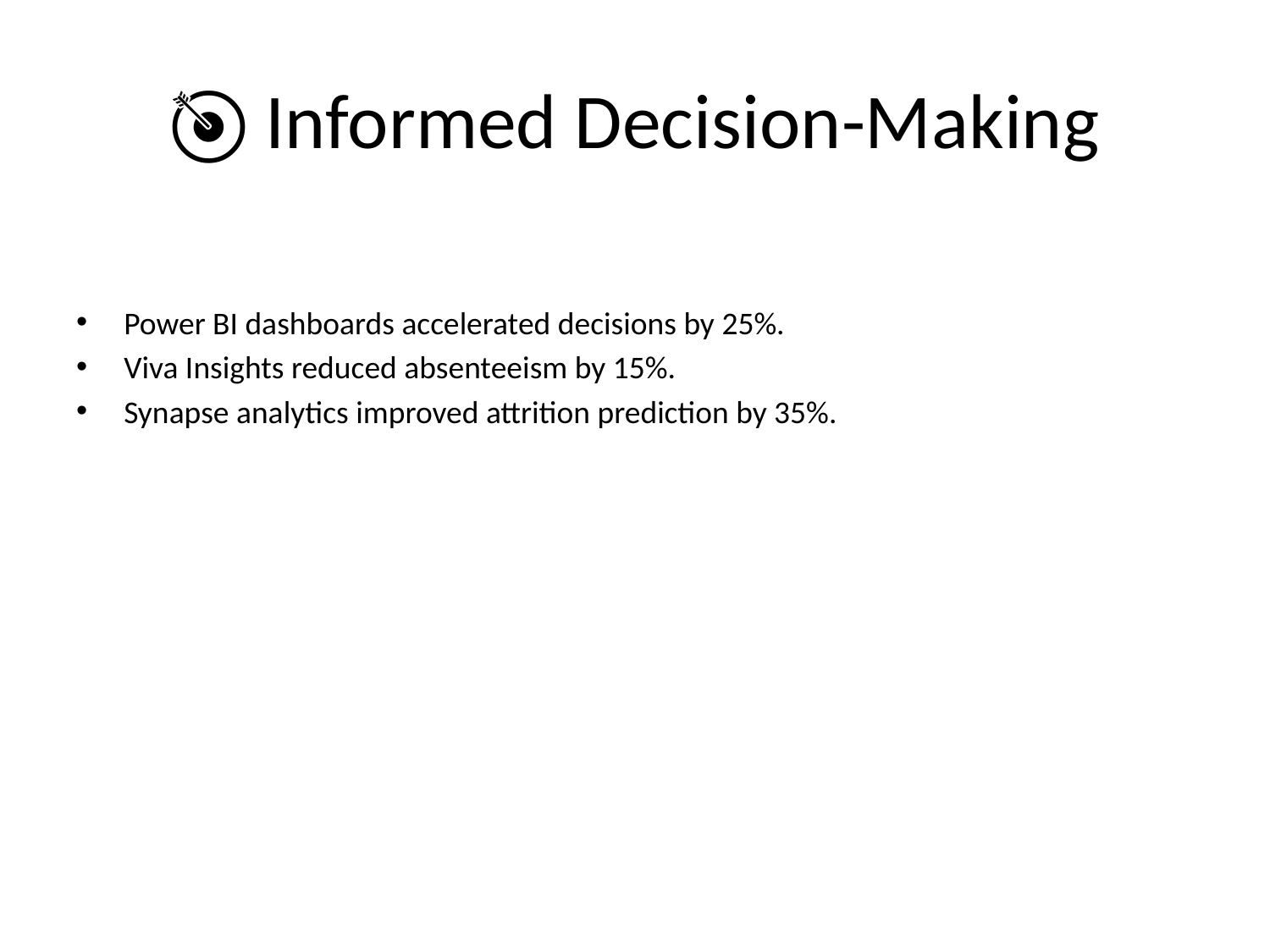

# 🎯 Informed Decision-Making

Power BI dashboards accelerated decisions by 25%.
Viva Insights reduced absenteeism by 15%.
Synapse analytics improved attrition prediction by 35%.